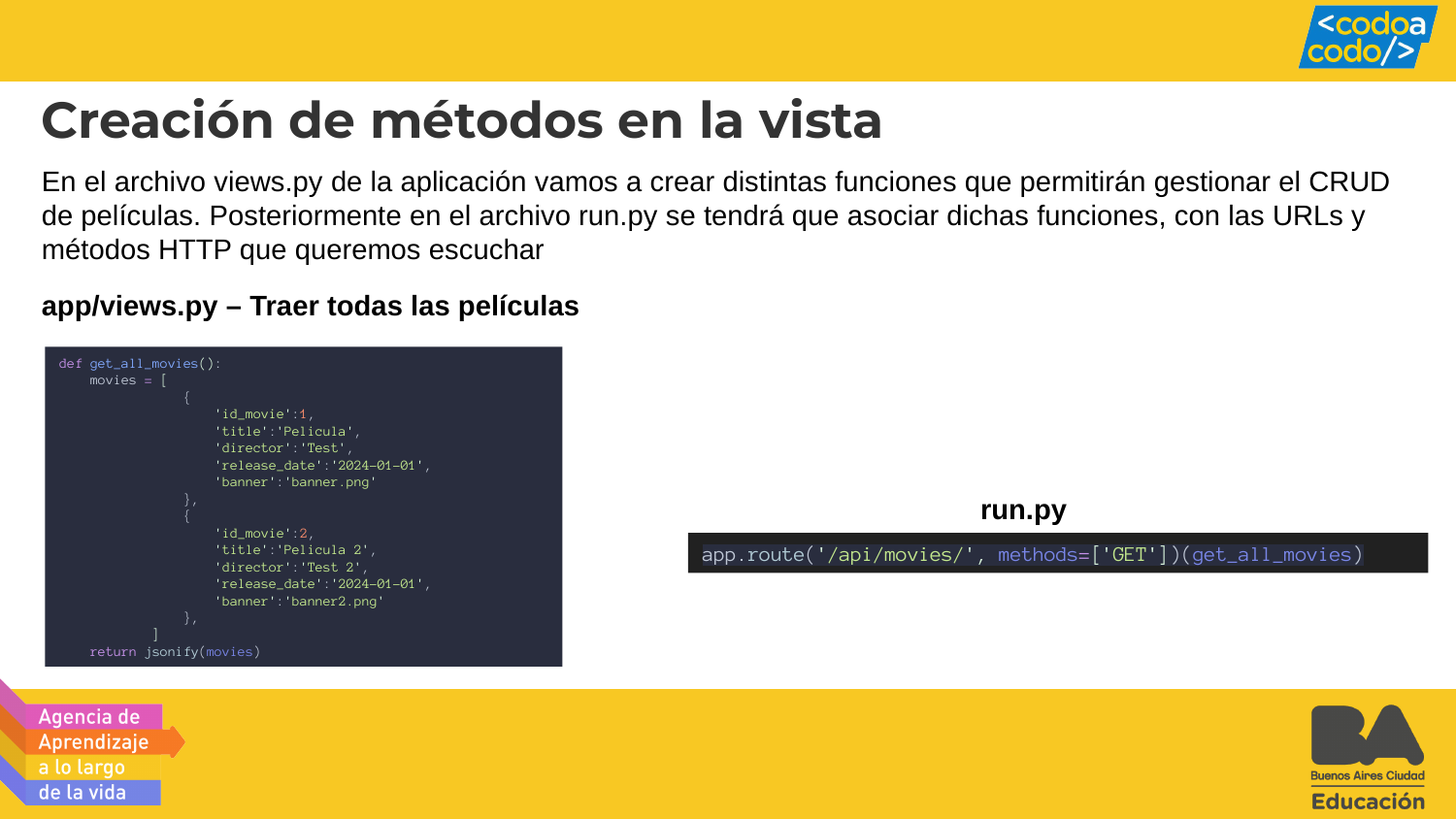

Creación de métodos en la vista
En el archivo views.py de la aplicación vamos a crear distintas funciones que permitirán gestionar el CRUD de películas. Posteriormente en el archivo run.py se tendrá que asociar dichas funciones, con las URLs y métodos HTTP que queremos escuchar
app/views.py – Traer todas las películas
def get_all_movies():
    movies = [
                {
                    'id_movie':1,
                    'title':'Pelicula',
                    'director':'Test',
                    'release_date':'2024-01-01',
                    'banner':'banner.png'
                },
                {
                    'id_movie':2,
                    'title':'Pelicula 2',
                    'director':'Test 2',
                    'release_date':'2024-01-01',
                    'banner':'banner2.png'
                },
            ]
    return jsonify(movies)
run.py
app.route('/api/movies/', methods=['GET'])(get_all_movies)